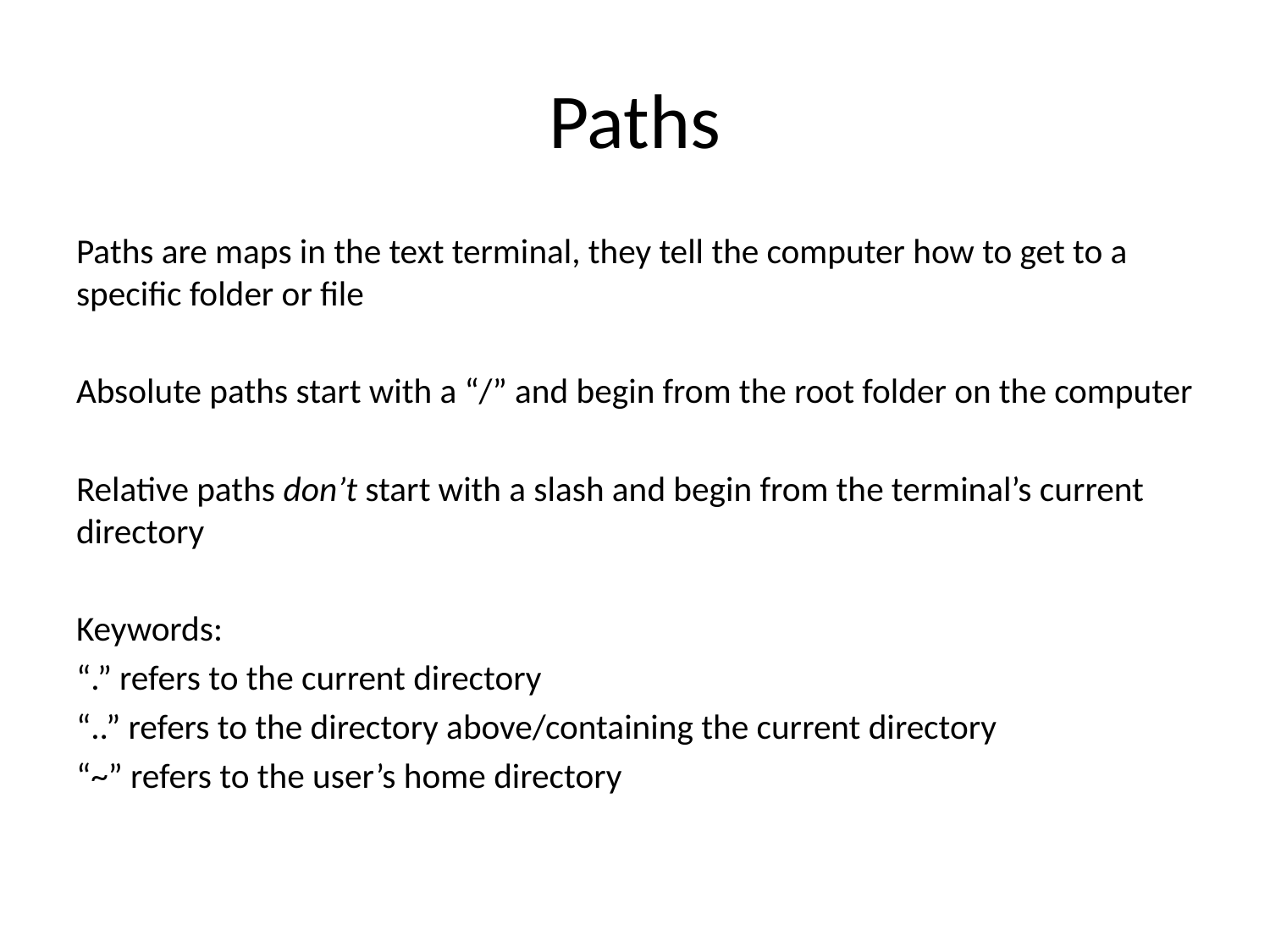

# Paths
Paths are maps in the text terminal, they tell the computer how to get to a specific folder or file

Absolute paths start with a “/” and begin from the root folder on the computer

Relative paths don’t start with a slash and begin from the terminal’s current directory

Keywords:
“.” refers to the current directory
“..” refers to the directory above/containing the current directory
“~” refers to the user’s home directory